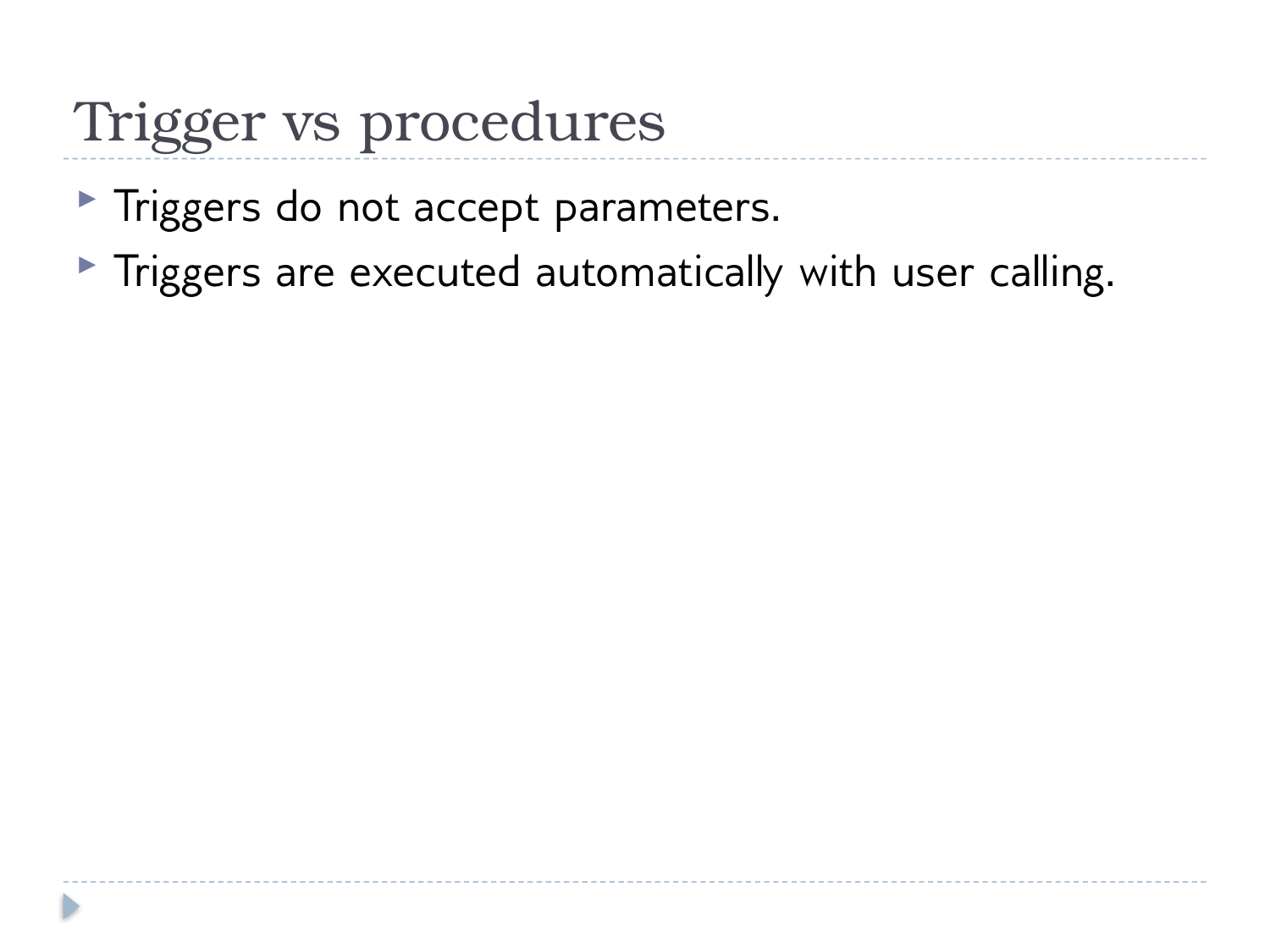

# Trigger vs procedures
Triggers do not accept parameters.
Triggers are executed automatically with user calling.